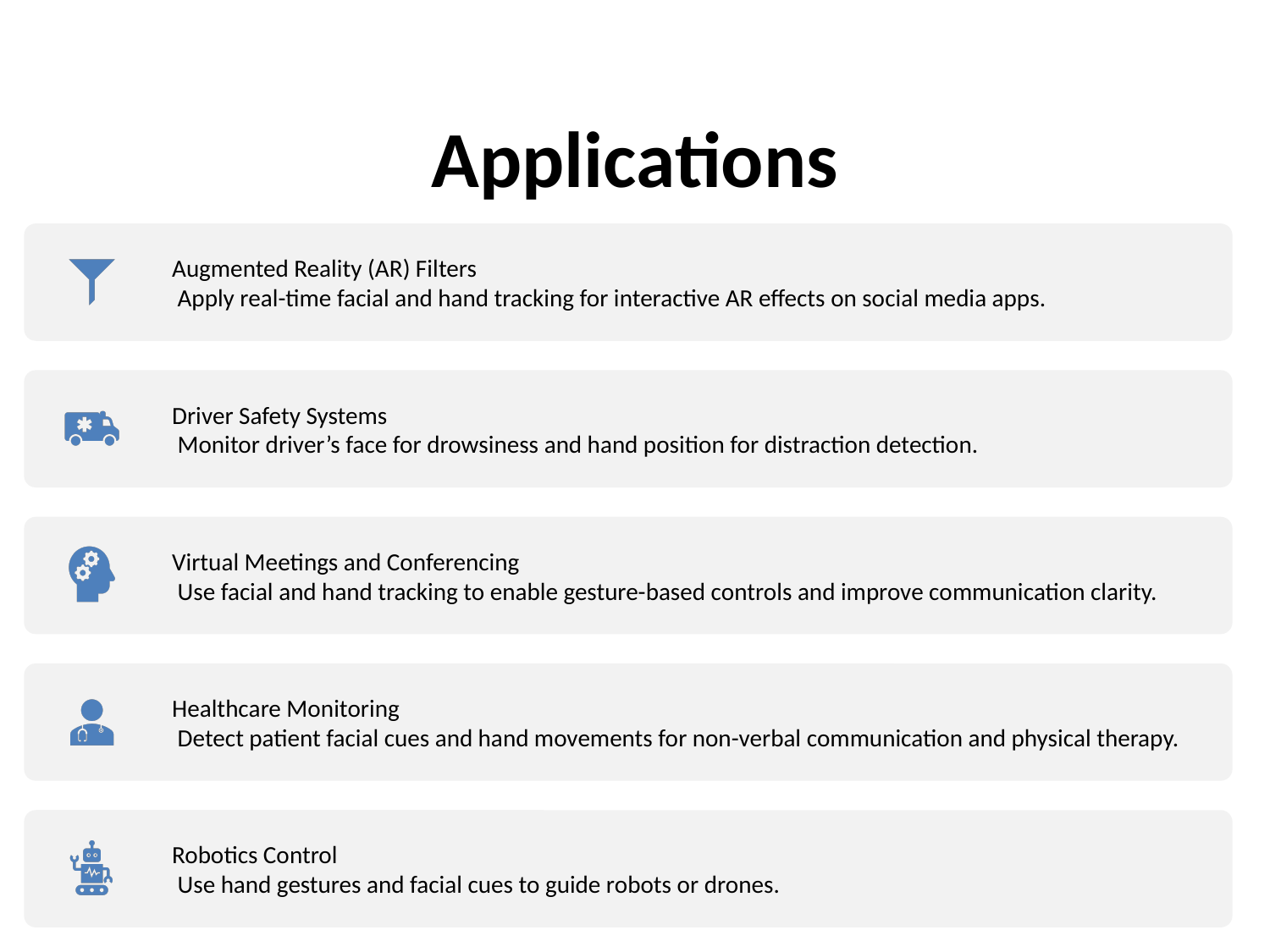

# Applications
Augmented Reality (AR) Filters
 Apply real-time facial and hand tracking for interactive AR effects on social media apps.
Driver Safety Systems
 Monitor driver’s face for drowsiness and hand position for distraction detection.
Virtual Meetings and Conferencing
 Use facial and hand tracking to enable gesture-based controls and improve communication clarity.
Healthcare Monitoring
 Detect patient facial cues and hand movements for non-verbal communication and physical therapy.
Robotics Control
 Use hand gestures and facial cues to guide robots or drones.